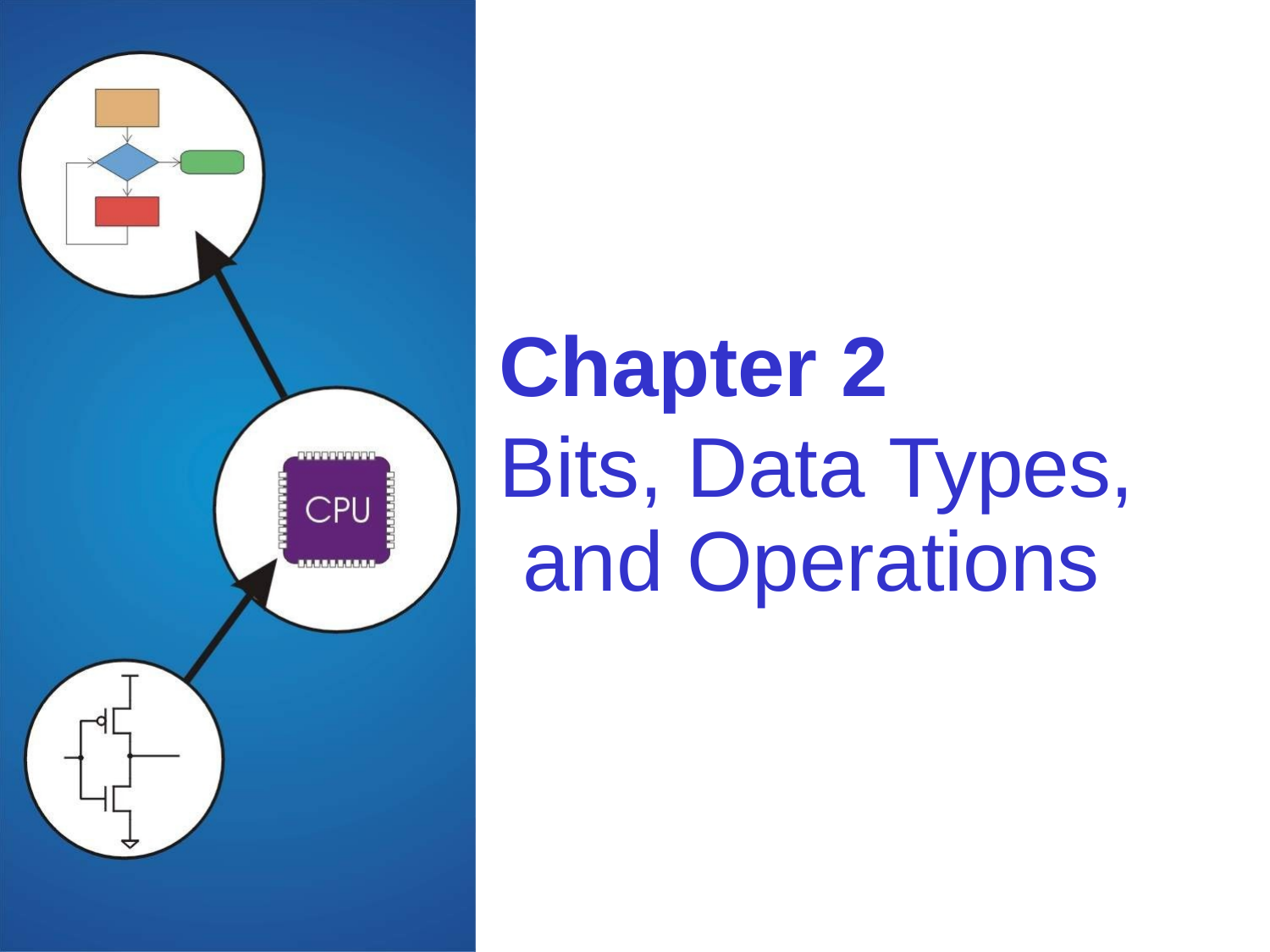

# Chapter 2
Bits, Data Types,  and Operations